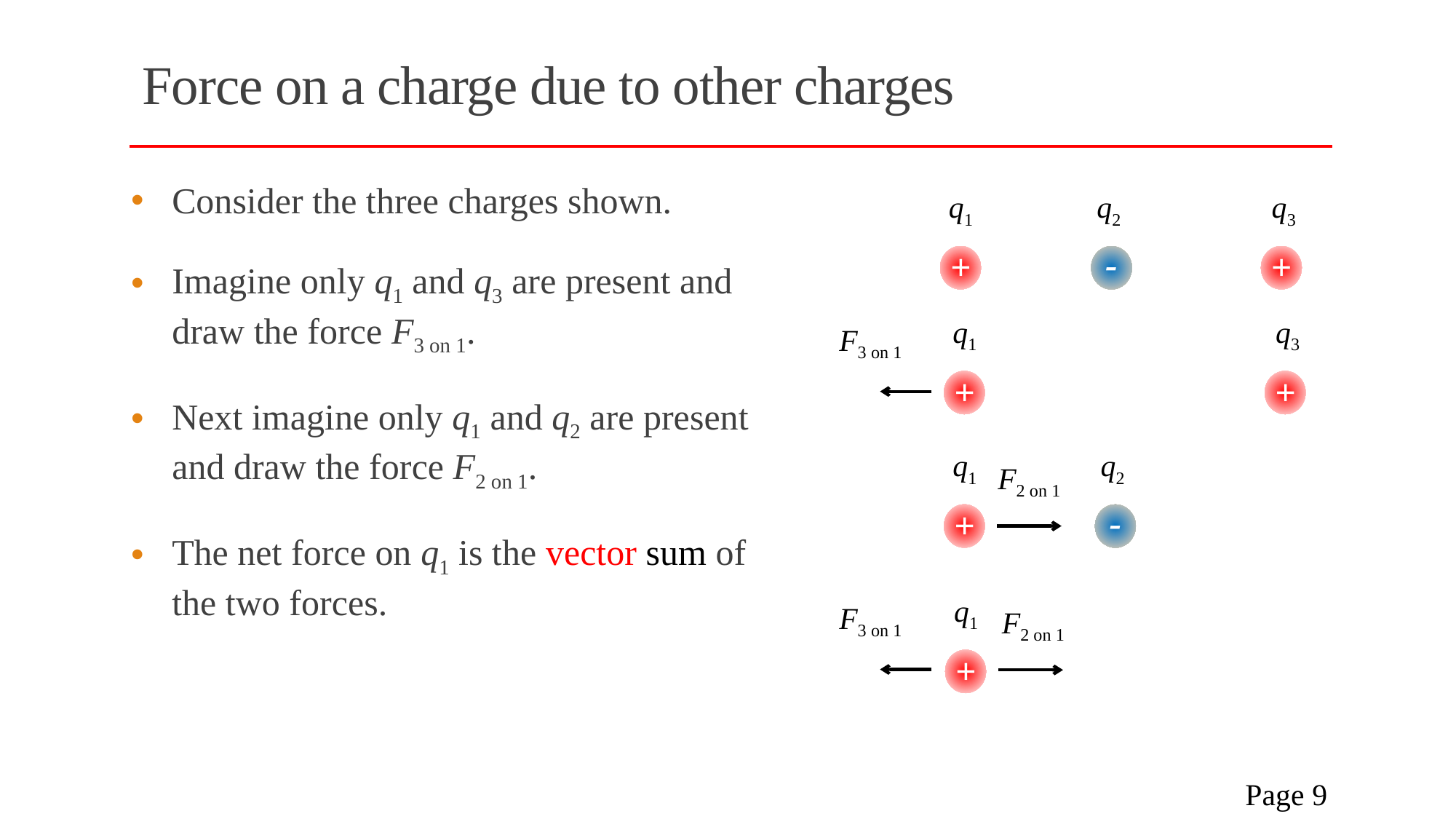

# Force on a charge due to other charges
Consider the three charges shown.
Imagine only q1 and q3 are present and
draw the force F3 on 1.
Next imagine only q1 and q2 are present
and draw the force F2 on 1.
The net force on q1 is the vector sum of
the two forces.

q1
q2
q3
-

+

+

q1
q3
-
F3 on 1
+

+

q1
q2
F2 on 1
-

+

q1
F3 on 1
F2 on 1
+

 Page 9